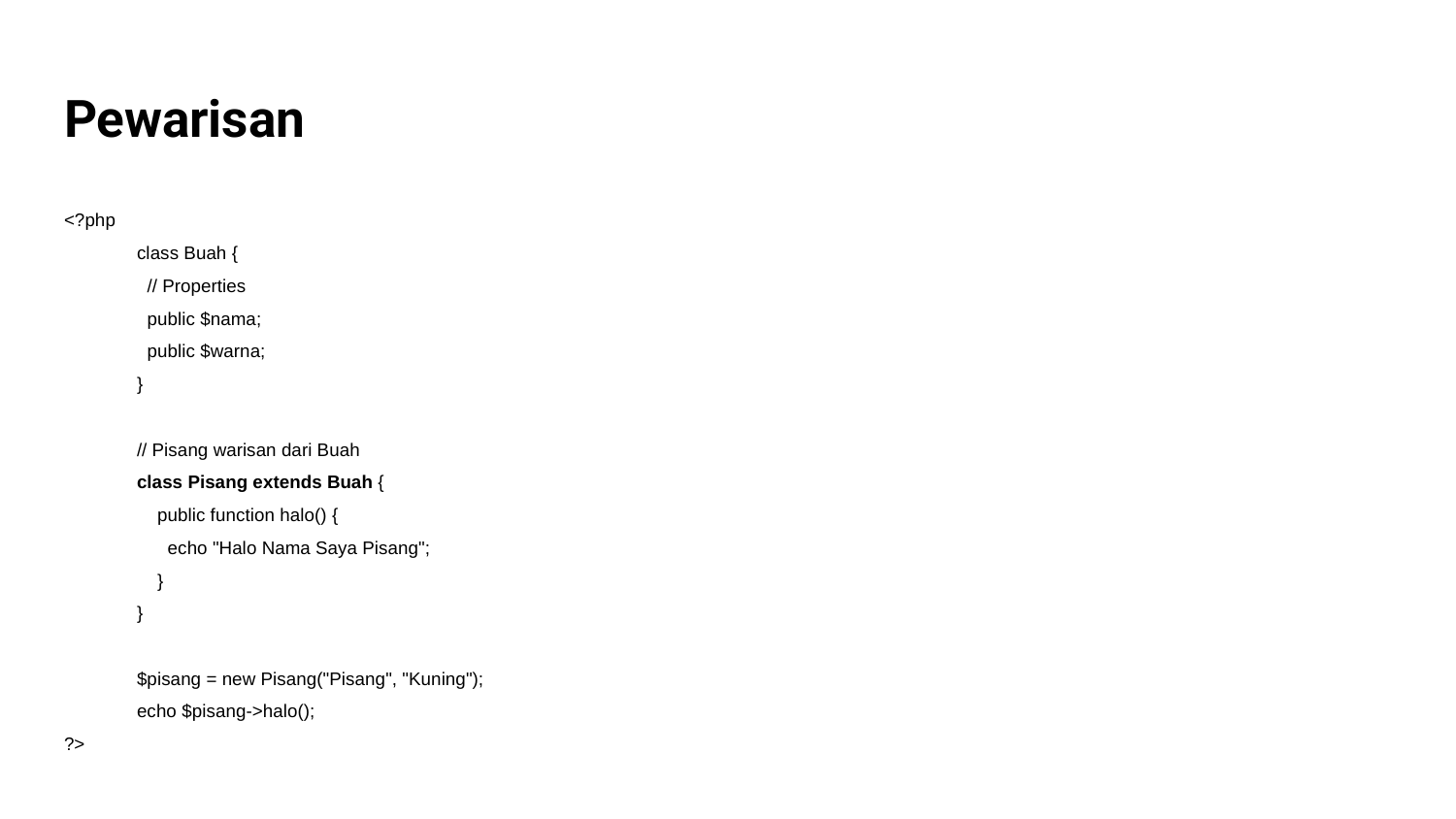

# Pewarisan
<?php
class Buah {
  // Properties
  public $nama;
  public $warna;
}

// Pisang warisan dari Buah
class Pisang extends Buah {
    public function halo() {
      echo "Halo Nama Saya Pisang";
    }
}

$pisang = new Pisang("Pisang", "Kuning");
echo $pisang->halo();
?>